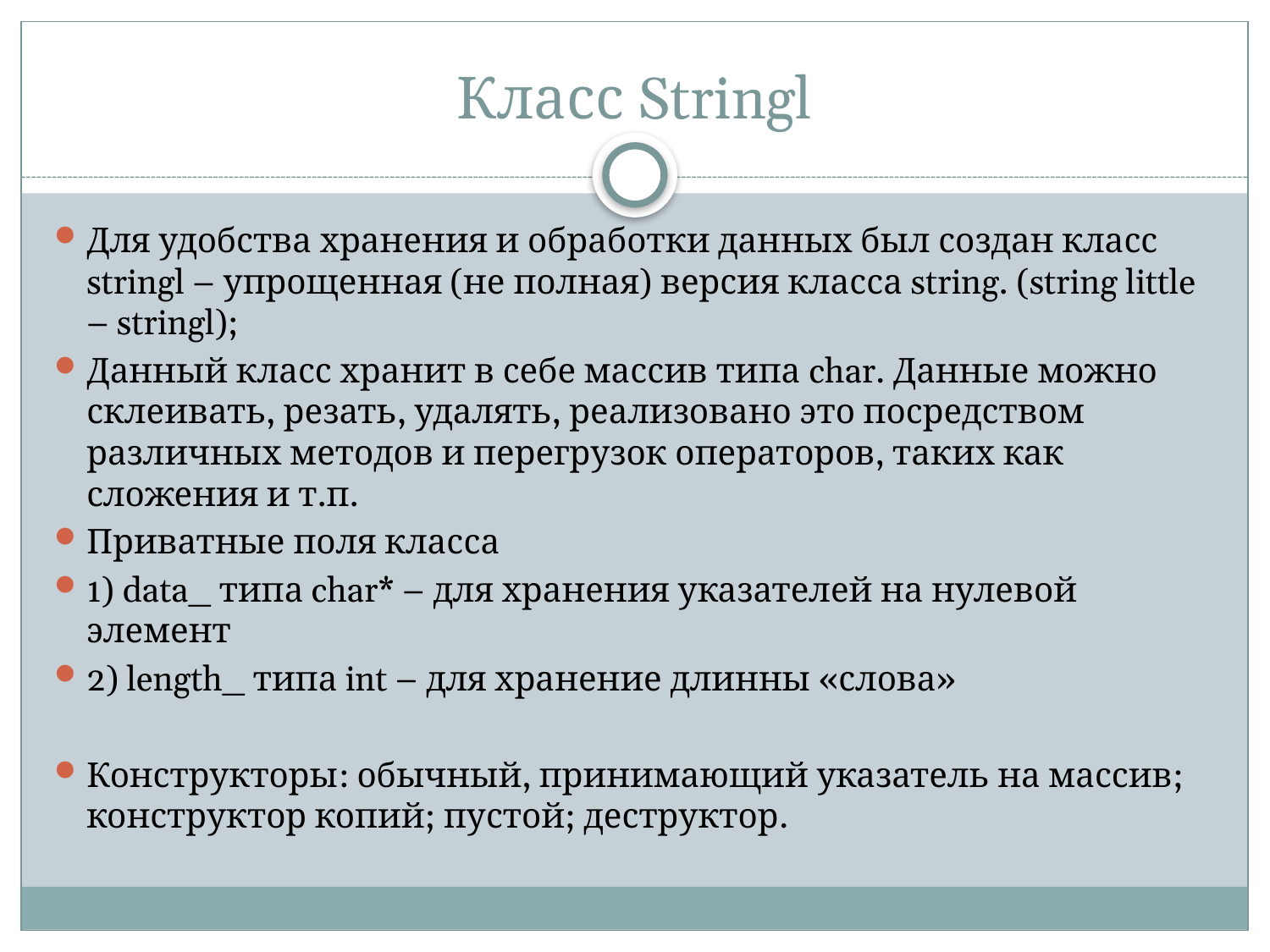

# Класс Stringl
Для удобства хранения и обработки данных был создан класс stringl – упрощенная (не полная) версия класса string. (string little – stringl);
Данный класс хранит в себе массив типа char. Данные можно склеивать, резать, удалять, реализовано это посредством различных методов и перегрузок операторов, таких как сложения и т.п.
Приватные поля класса
1) data_ типа char* – для хранения указателей на нулевой элемент
2) length_ типа int – для хранение длинны «слова»

Конструкторы: обычный, принимающий указатель на массив; конструктор копий; пустой; деструктор.